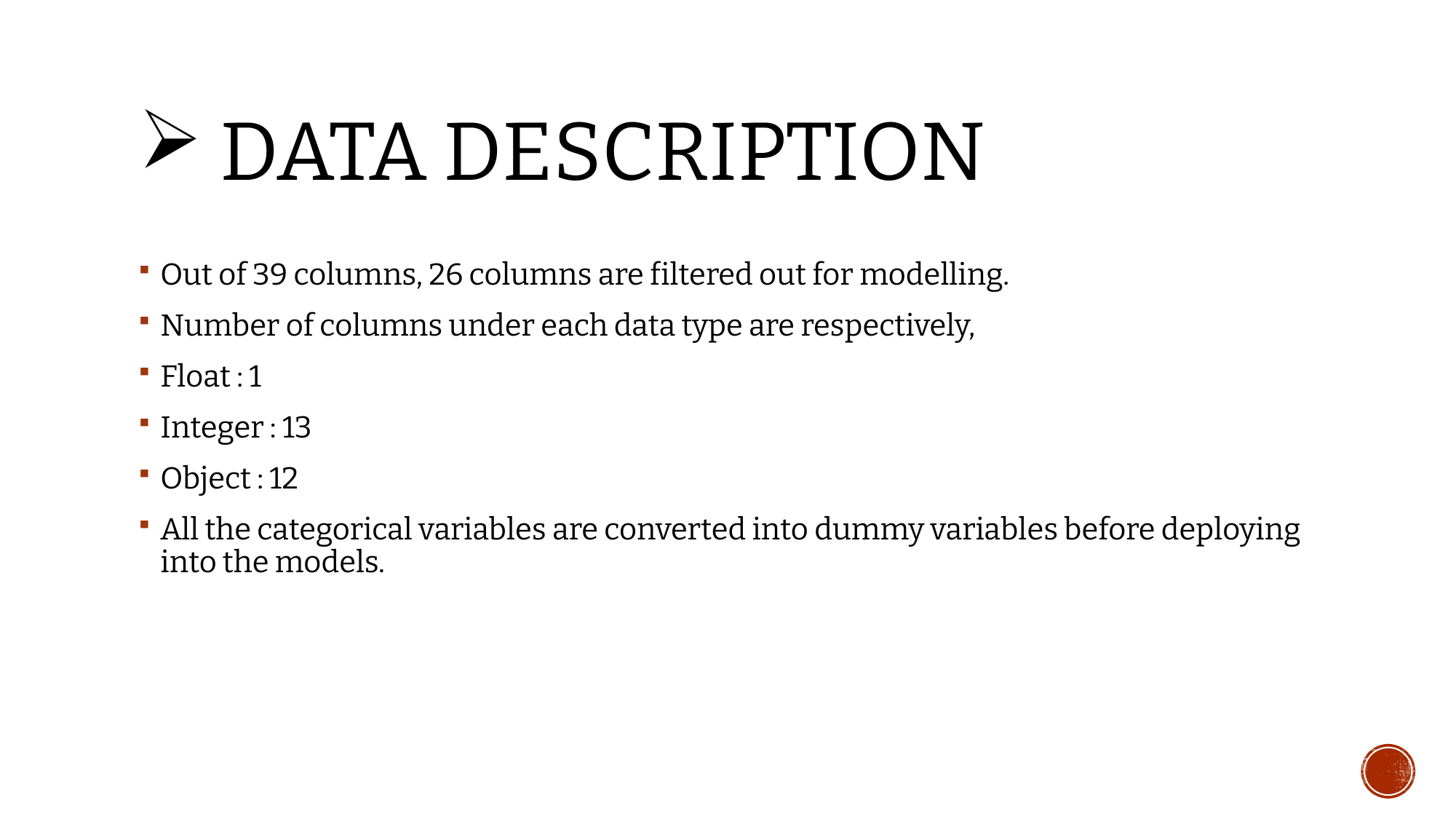

# Data description
Out of 39 columns, 26 columns are filtered out for modelling.
Number of columns under each data type are respectively,
Float : 1
Integer : 13
Object : 12
All the categorical variables are converted into dummy variables before deploying into the models.